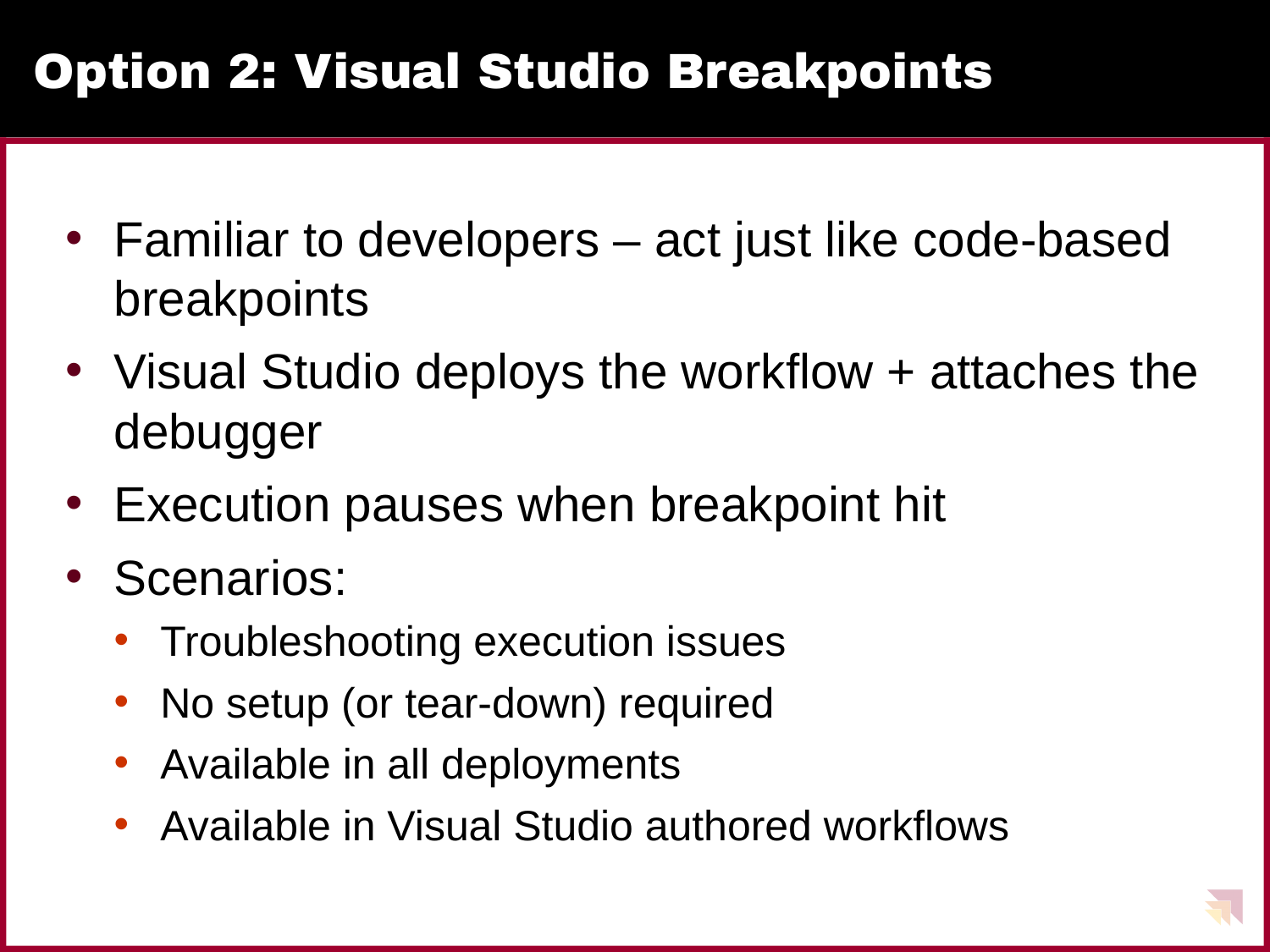

# Option 2: Visual Studio Breakpoints
Familiar to developers – act just like code-based breakpoints
Visual Studio deploys the workflow + attaches the debugger
Execution pauses when breakpoint hit
Scenarios:
Troubleshooting execution issues
No setup (or tear-down) required
Available in all deployments
Available in Visual Studio authored workflows